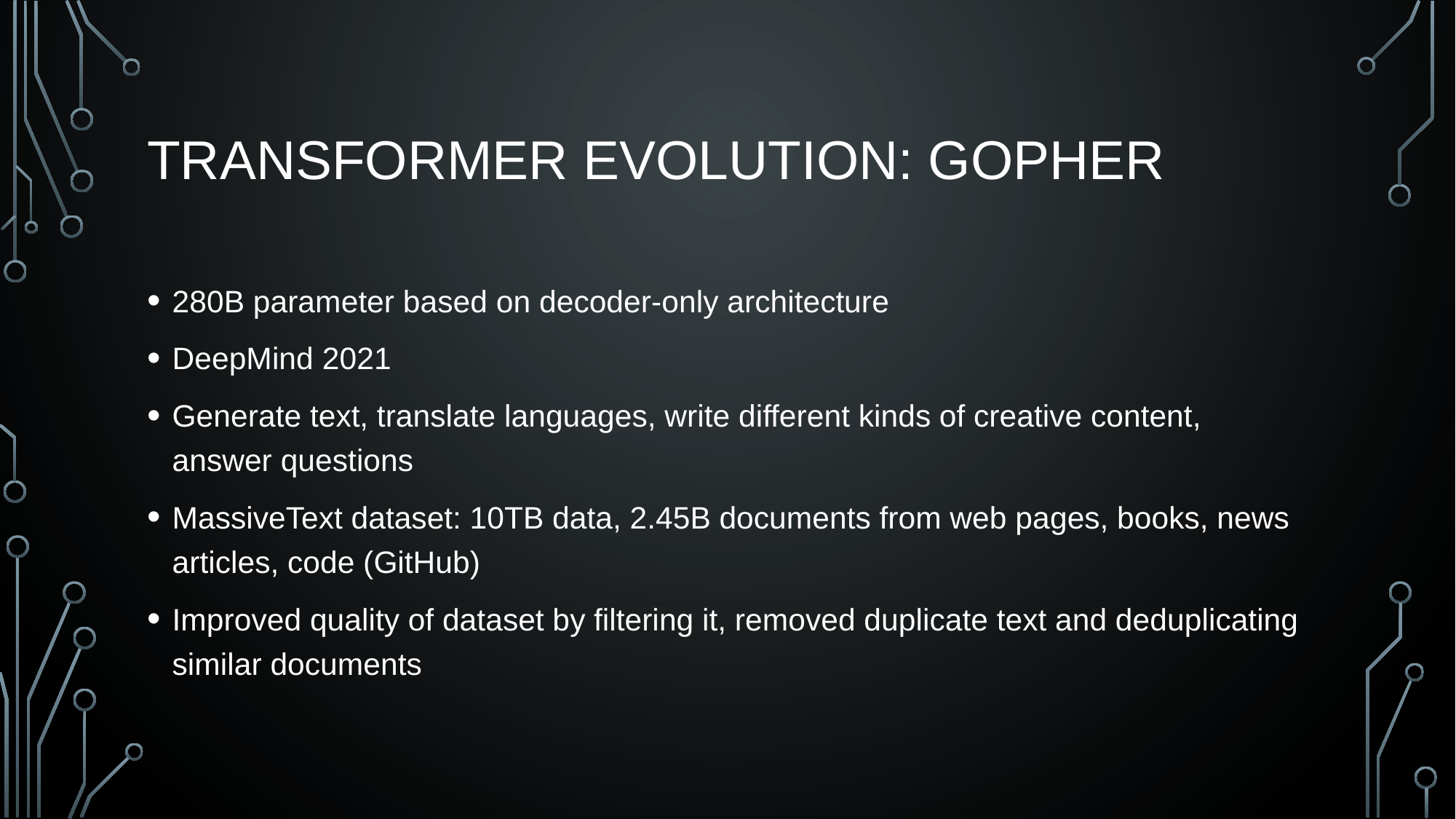

# Transformer Evolution: Gopher
280B parameter based on decoder-only architecture
DeepMind 2021
Generate text, translate languages, write different kinds of creative content, answer questions
MassiveText dataset: 10TB data, 2.45B documents from web pages, books, news articles, code (GitHub)
Improved quality of dataset by filtering it, removed duplicate text and deduplicating similar documents